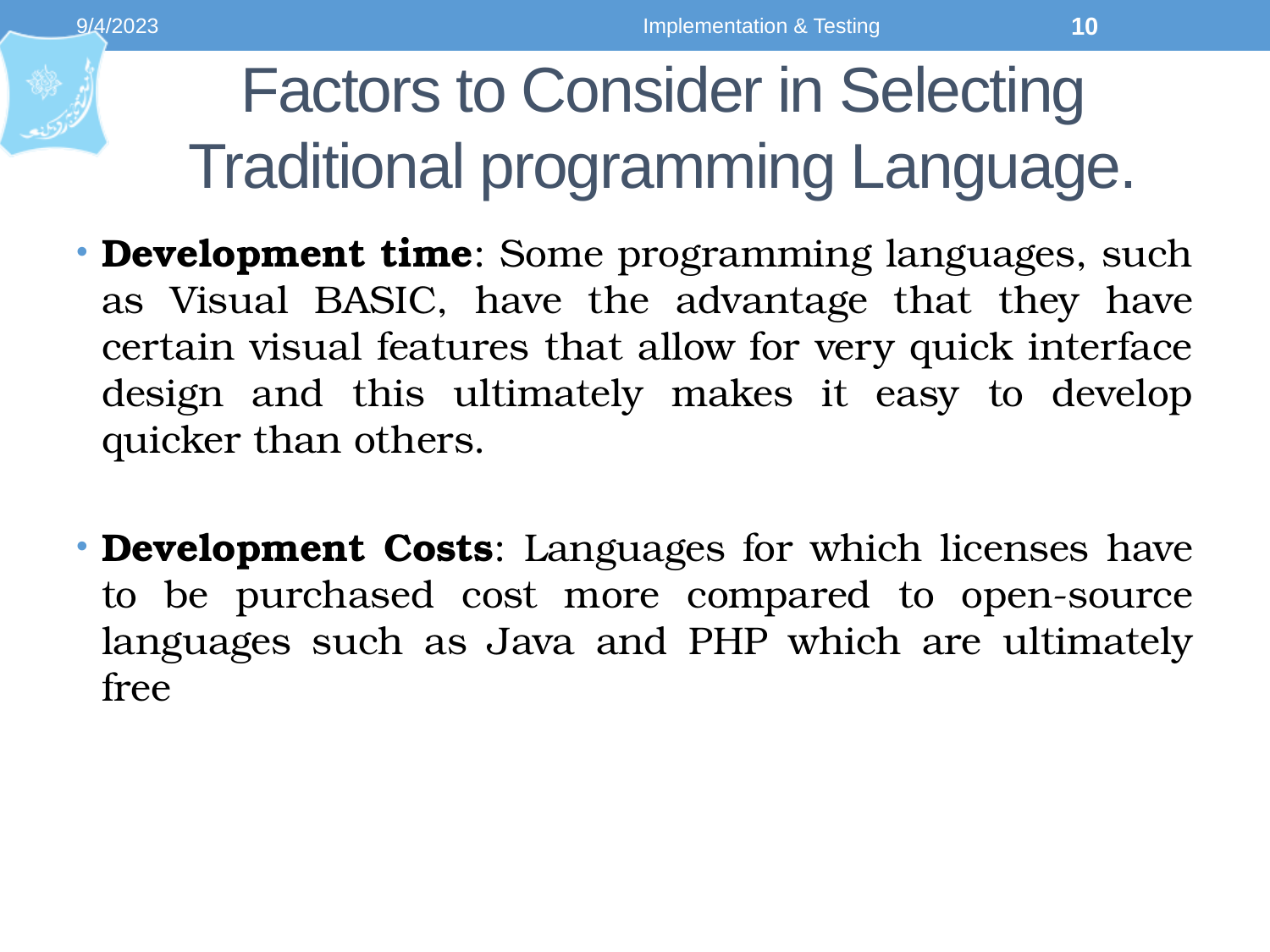

9/4/2023
Implementation & Testing
10
# Factors to Consider in Selecting Traditional programming Language.
Development time: Some programming languages, such as Visual BASIC, have the advantage that they have certain visual features that allow for very quick interface design and this ultimately makes it easy to develop quicker than others.

Development Costs: Languages for which licenses have to be purchased cost more compared to open-source languages such as Java and PHP which are ultimately free